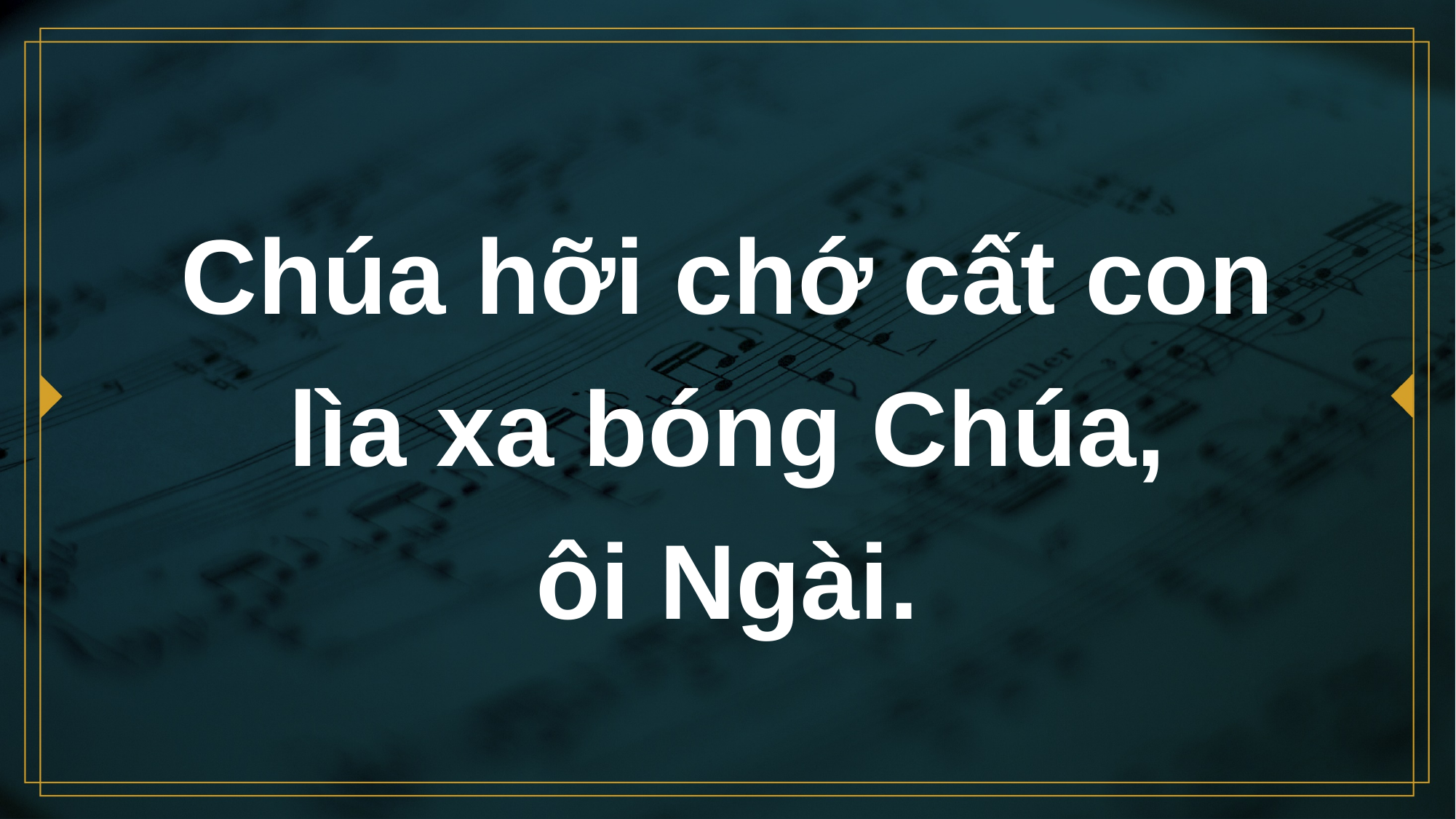

# Chúa hỡi chớ cất con lìa xa bóng Chúa, ôi Ngài.